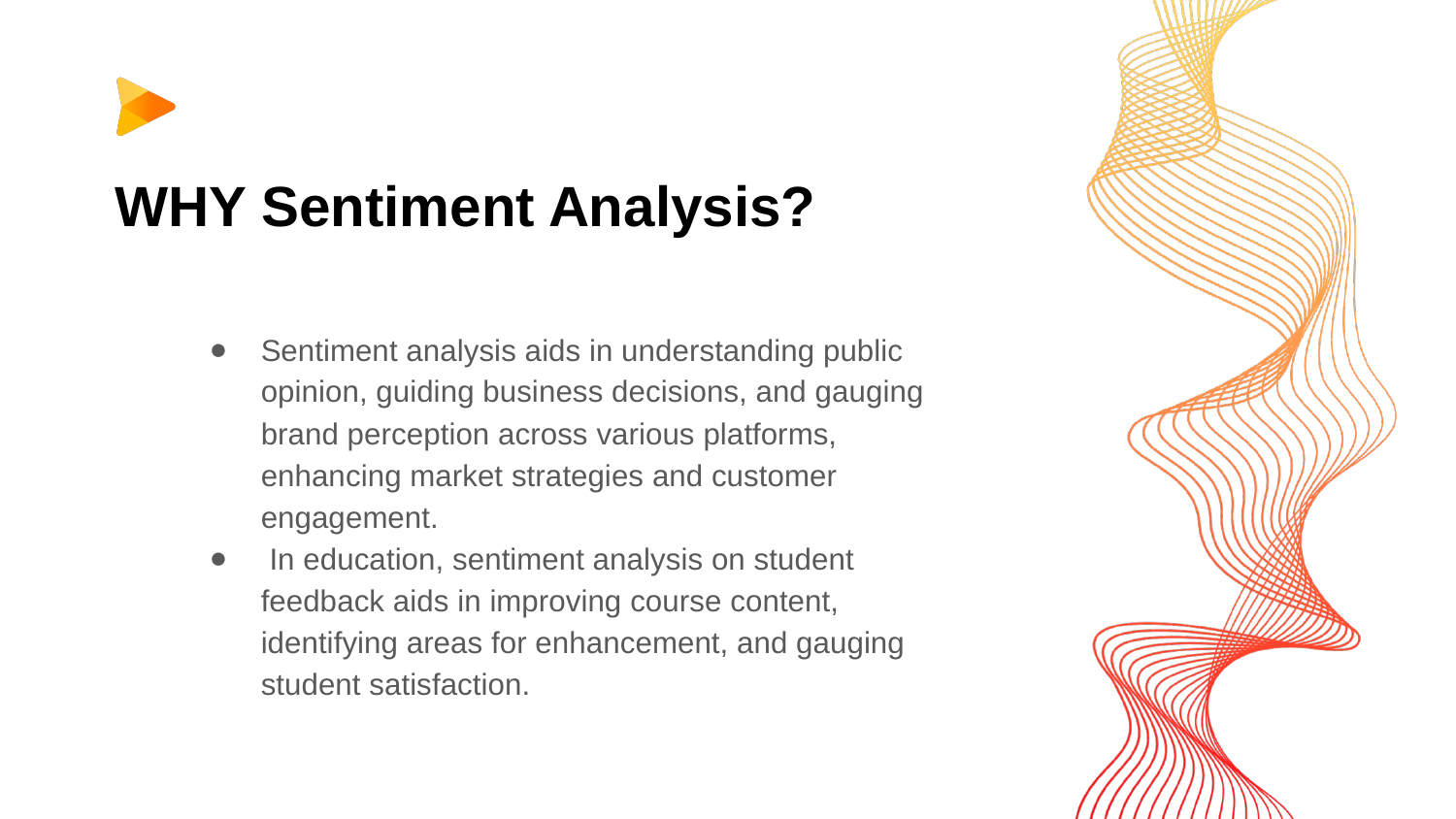

PROBLEM STATEMENT
# WHY Sentiment Analysis?

Sentiment analysis aids in understanding public opinion, guiding business decisions, and gauging brand perception across various platforms, enhancing market strategies and customer engagement.
 In education, sentiment analysis on student feedback aids in improving course content, identifying areas for enhancement, and gauging student satisfaction.